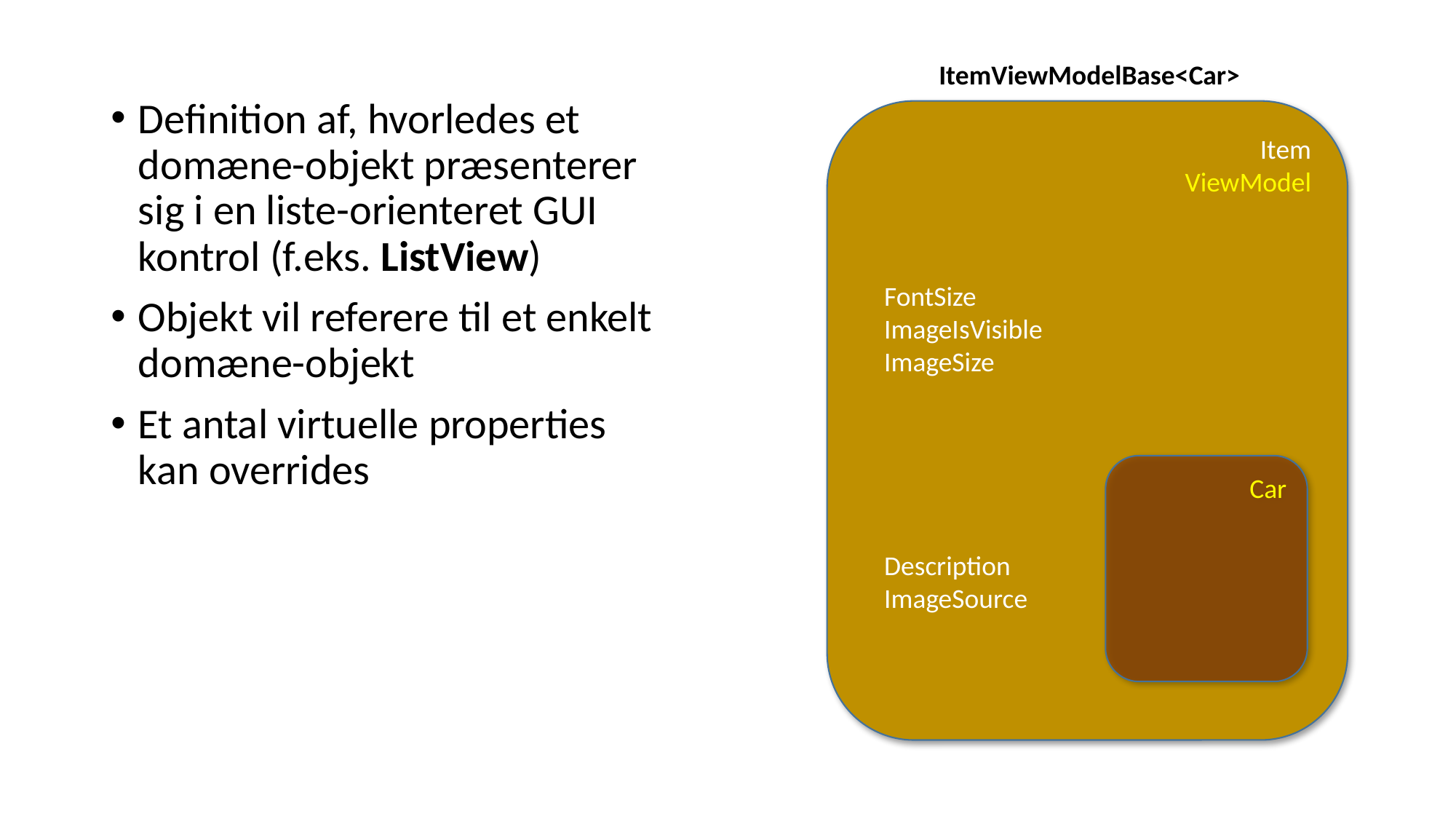

ItemViewModelBase<Car>
Definition af, hvorledes et domæne-objekt præsenterer sig i en liste-orienteret GUI kontrol (f.eks. ListView)
Objekt vil referere til et enkelt domæne-objekt
Et antal virtuelle properties kan overrides
Item
ViewModel
FontSize
ImageIsVisible
ImageSize
Car
Description
ImageSource